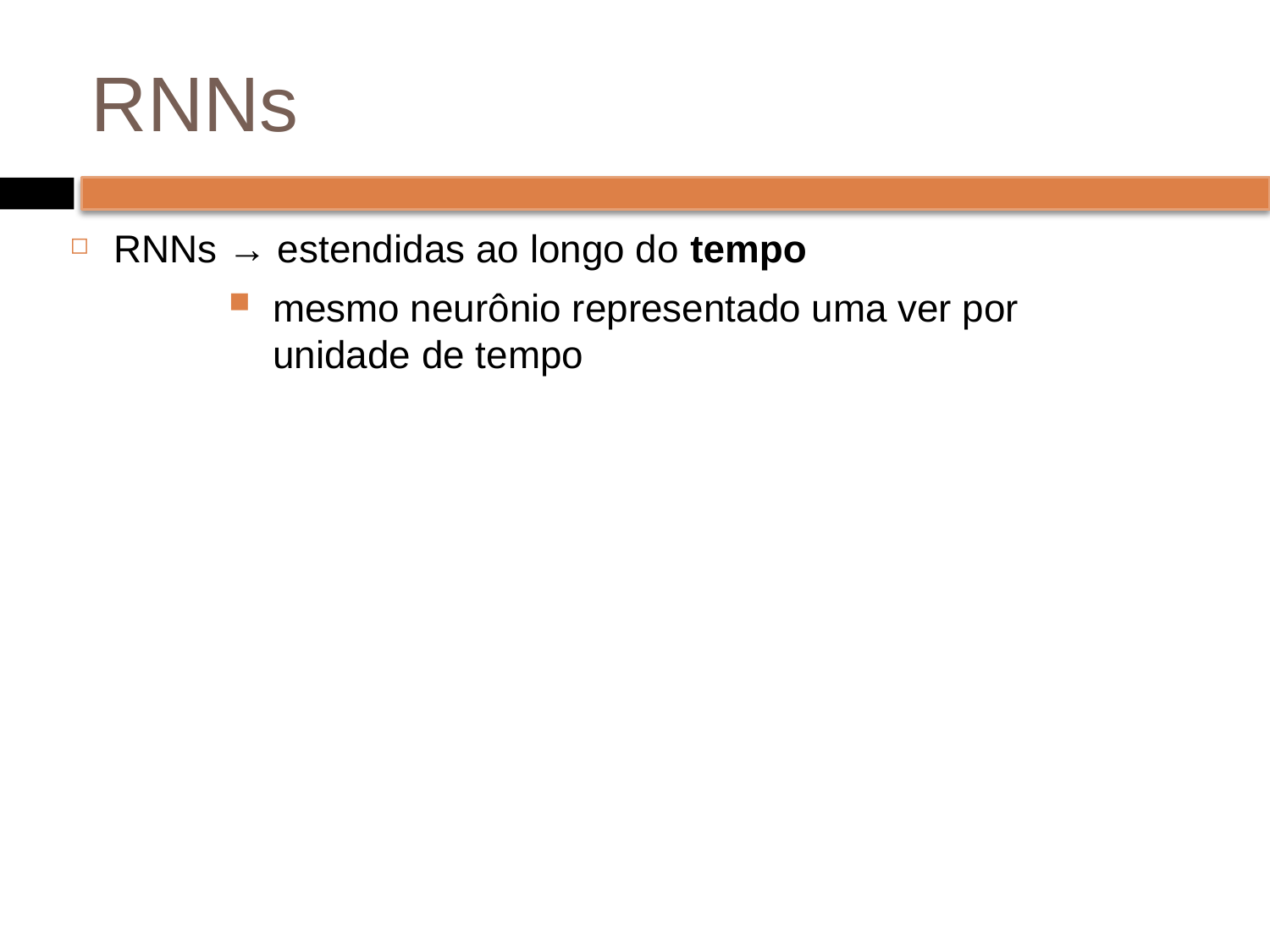

# RNNs
RNNs → estendidas ao longo do tempo
mesmo neurônio representado uma ver por unidade de tempo
15